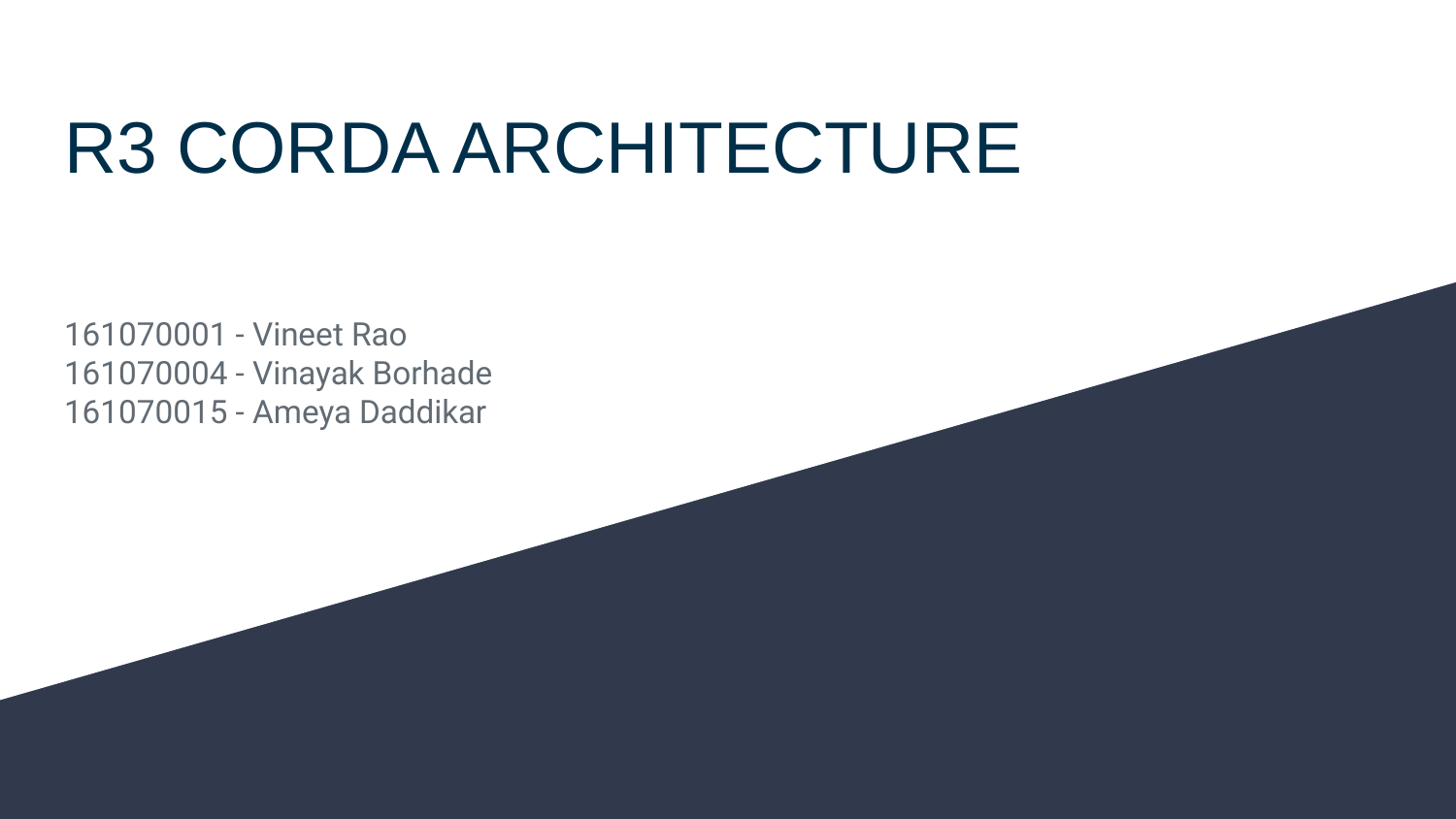

# R3 CORDA ARCHITECTURE
161070001 - Vineet Rao
161070004 - Vinayak Borhade
161070015 - Ameya Daddikar